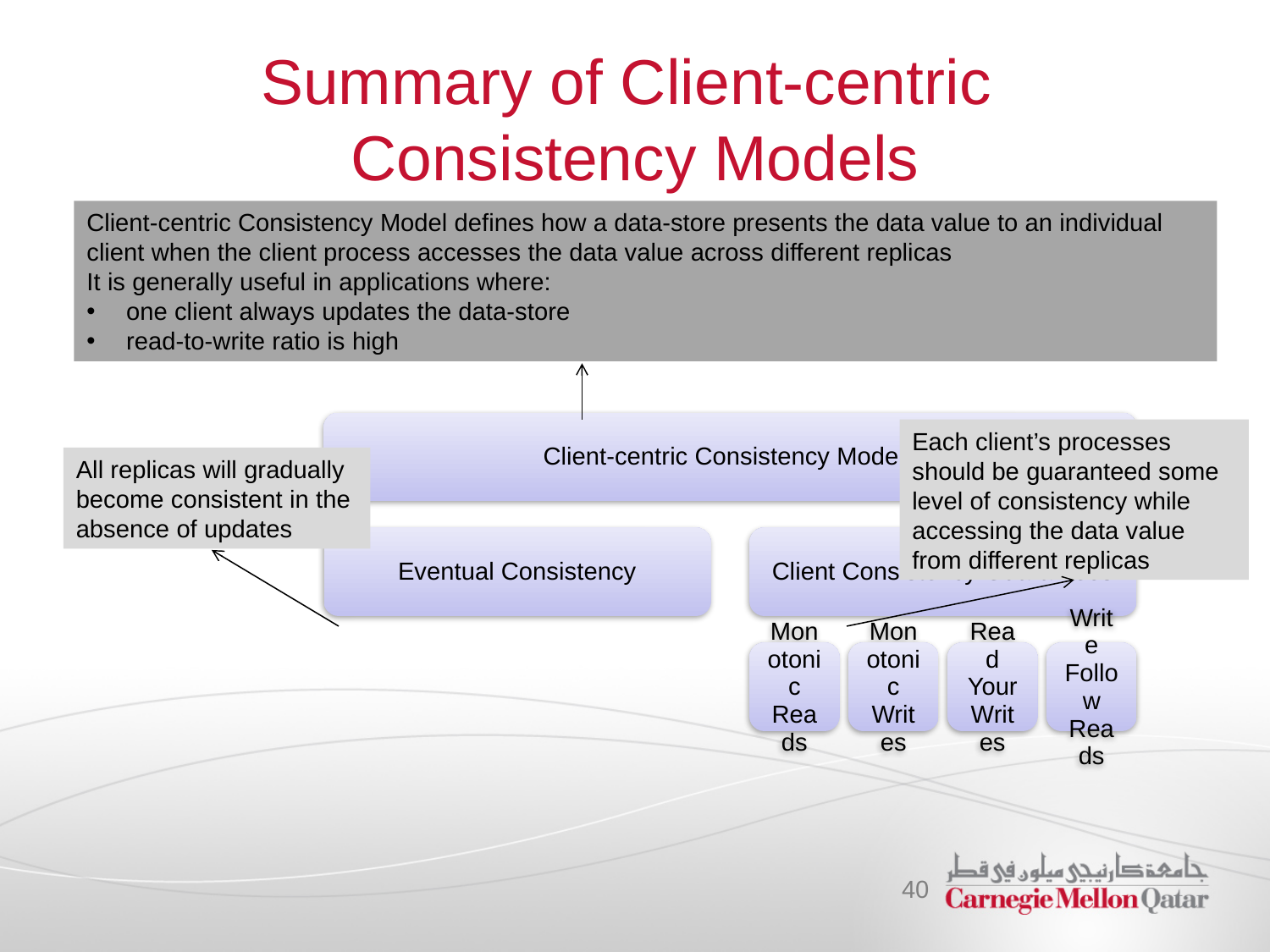

# Summary of Client-centric Consistency Models
Client-centric Consistency Model defines how a data-store presents the data value to an individual client when the client process accesses the data value across different replicas
It is generally useful in applications where:
one client always updates the data-store
read-to-write ratio is high
Client-centric Consistency Models
Eventual Consistency
Client Consistency Guarantees
Monotonic Reads
Monotonic Writes
Read Your Writes
Write Follow Reads
Each client’s processes should be guaranteed some level of consistency while accessing the data value from different replicas
All replicas will gradually become consistent in the absence of updates
40